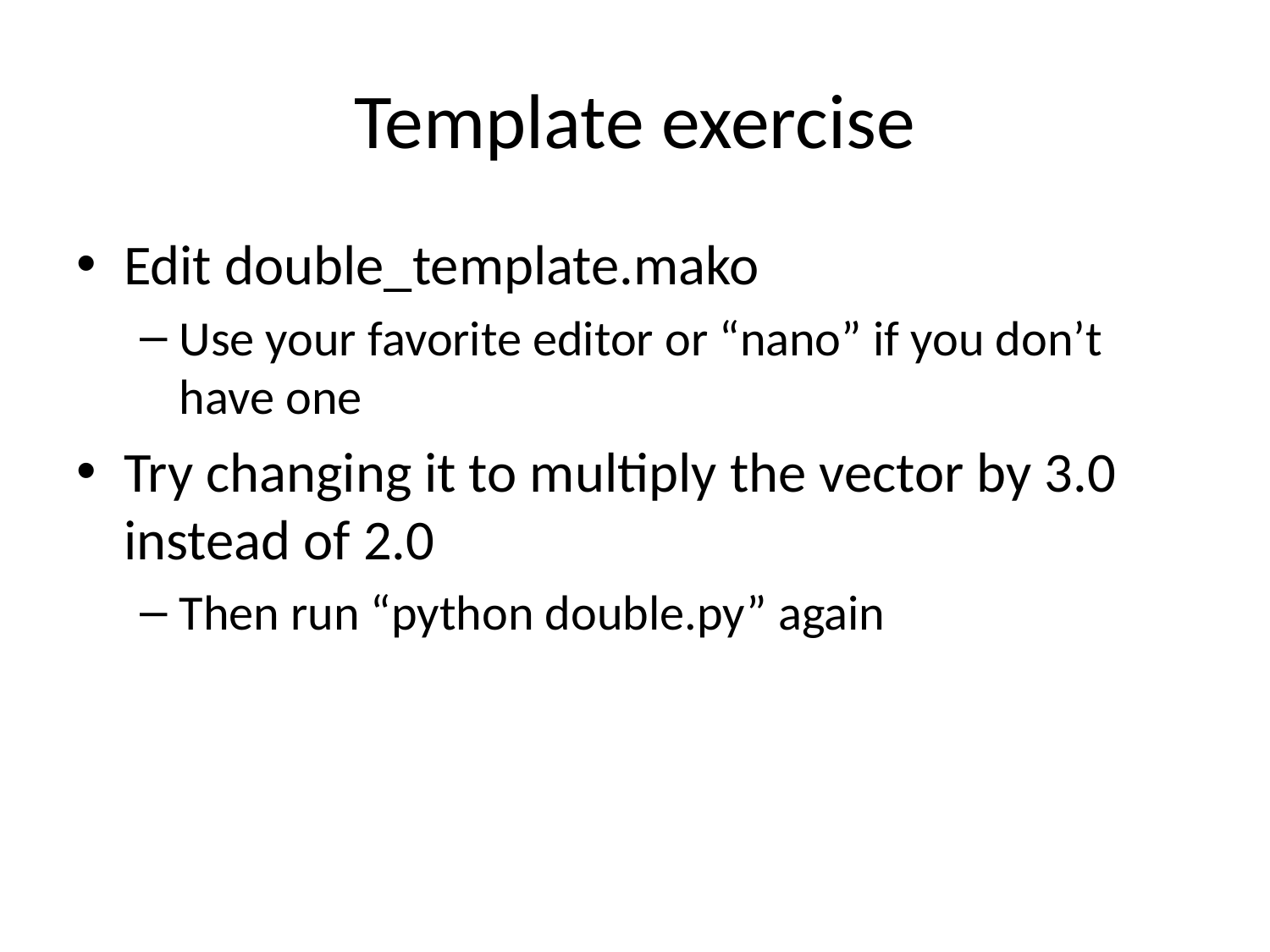

# Template exercise
Edit double_template.mako
Use your favorite editor or “nano” if you don’t have one
Try changing it to multiply the vector by 3.0 instead of 2.0
Then run “python double.py” again